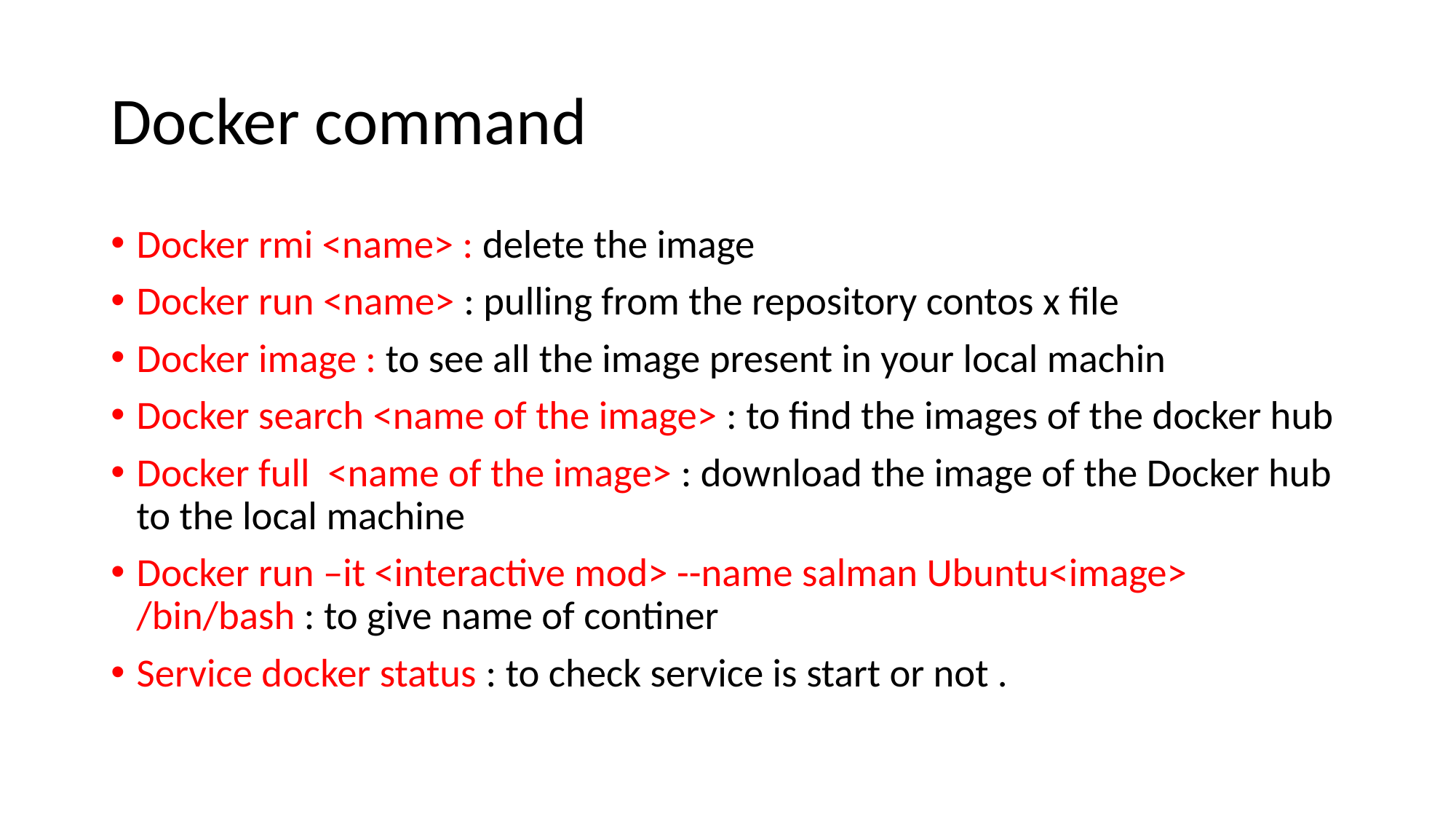

# Docker command
Docker rmi <name> : delete the image
Docker run <name> : pulling from the repository contos x file
Docker image : to see all the image present in your local machin
Docker search <name of the image> : to find the images of the docker hub
Docker full  <name of the image> : download the image of the Docker hub to the local machine
Docker run –it <interactive mod> --name salman Ubuntu<image> /bin/bash : to give name of continer
Service docker status : to check service is start or not .